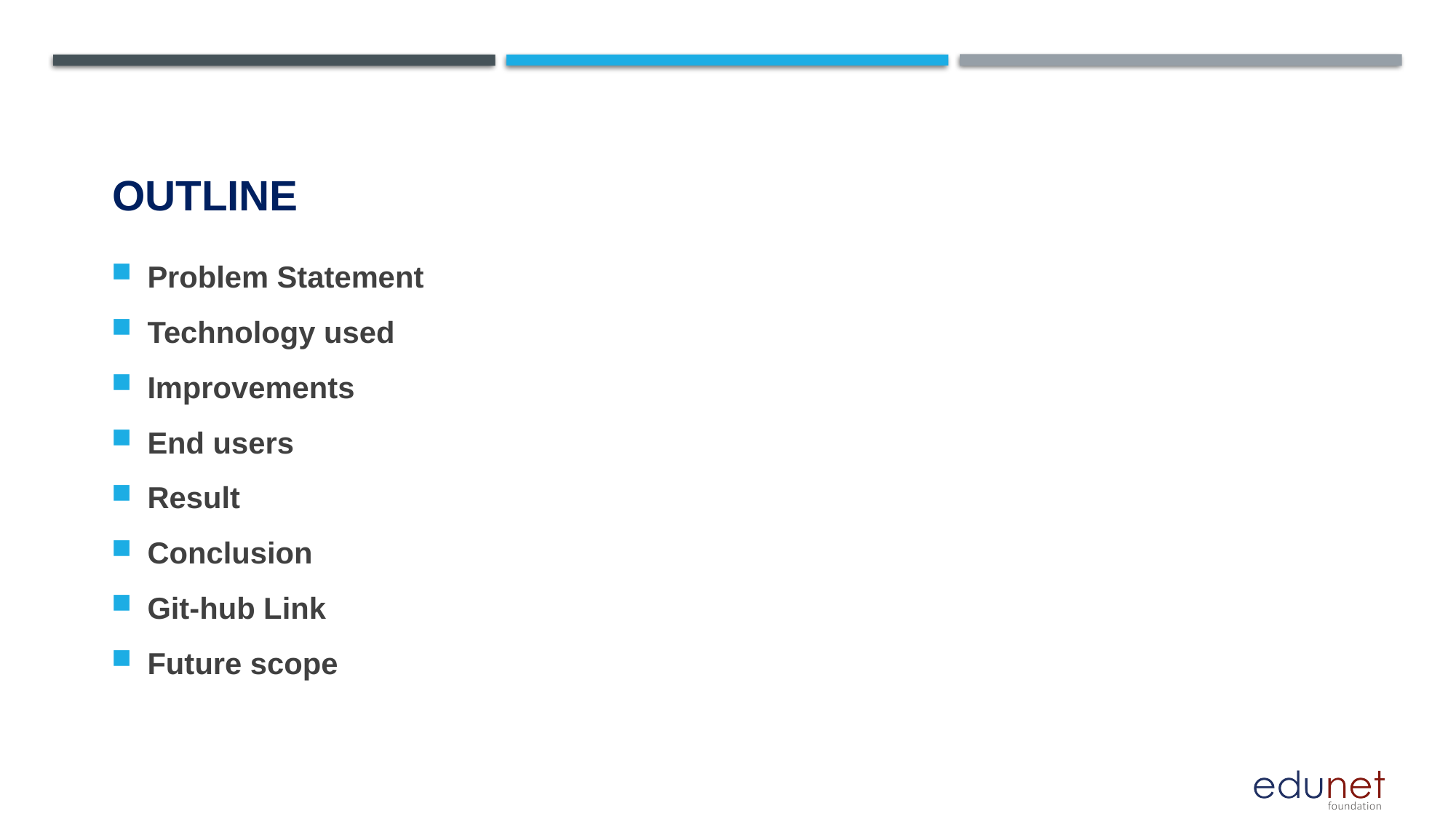

# OUTLINE

Problem Statement
Technology used
Improvements
End users
Result
Conclusion
Git-hub Link
Future scope